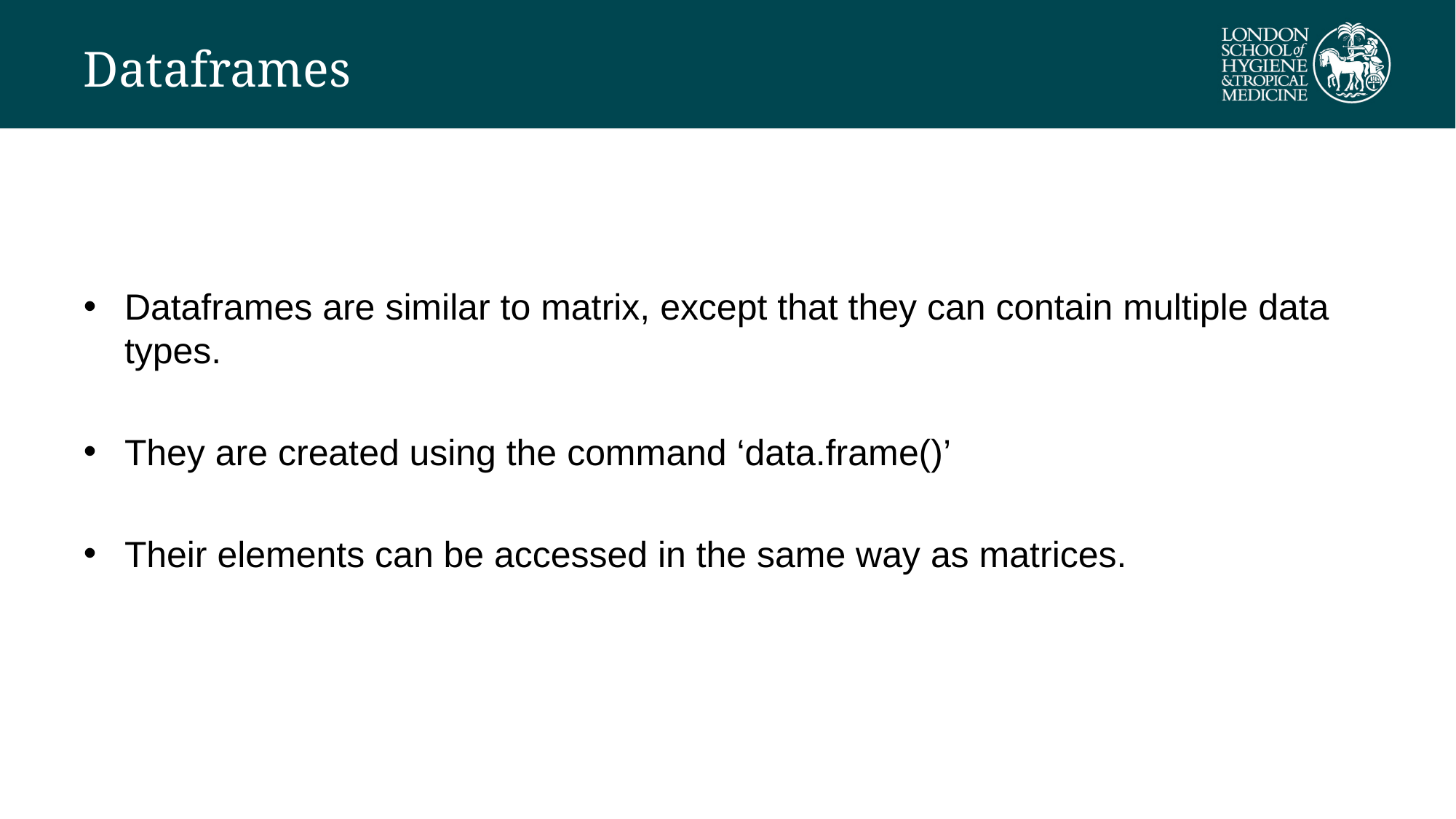

# Dataframes

Dataframes are similar to matrix, except that they can contain multiple data types.

They are created using the command ‘data.frame()’

Their elements can be accessed in the same way as matrices.